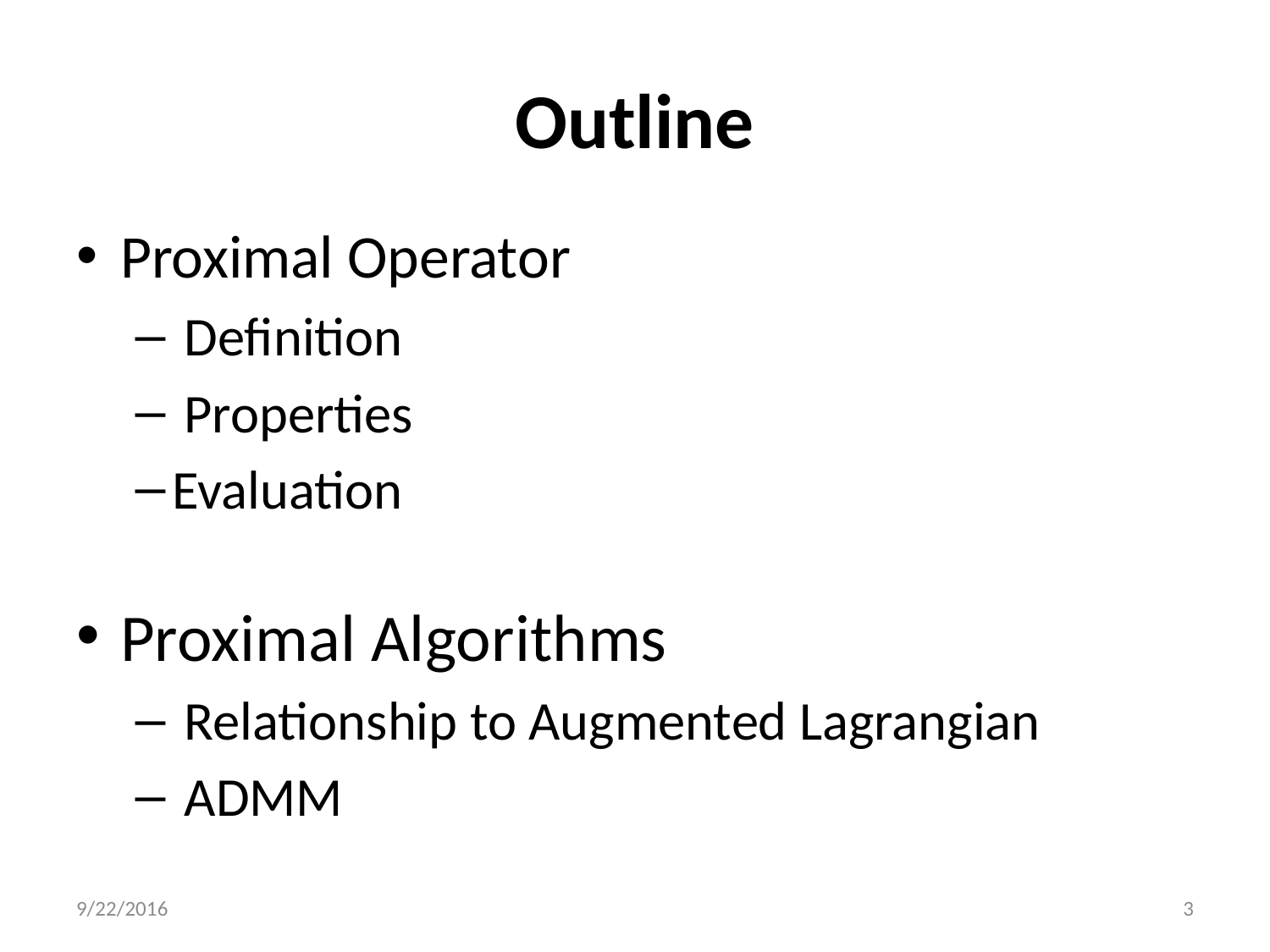

# Outline
Proximal Operator
 Definition
 Properties
Evaluation

Proximal Algorithms
 Relationship to Augmented Lagrangian
 ADMM
9/22/2016
3